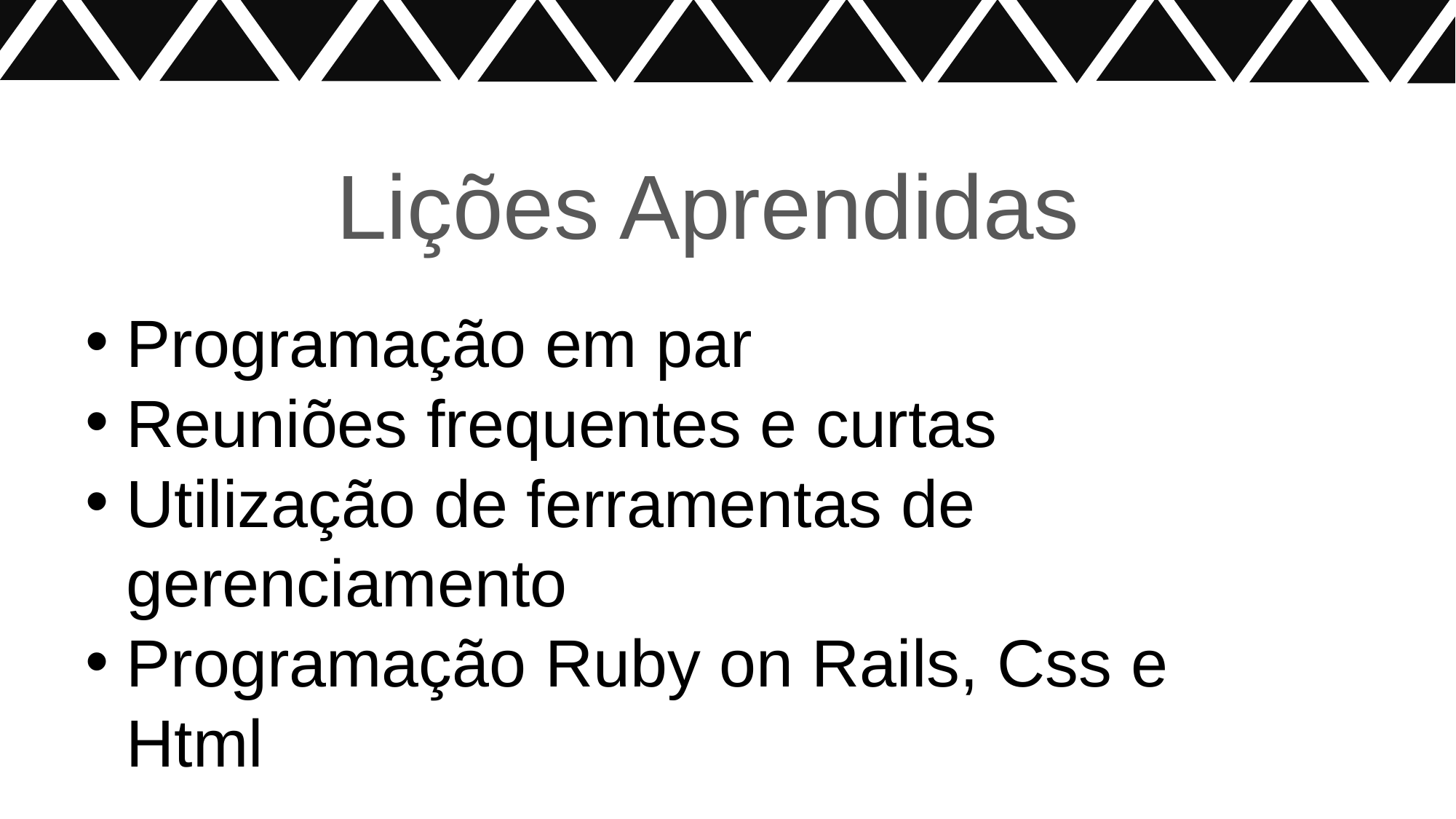

Lições Aprendidas
Programação em par
Reuniões frequentes e curtas
Utilização de ferramentas de gerenciamento
Programação Ruby on Rails, Css e Html